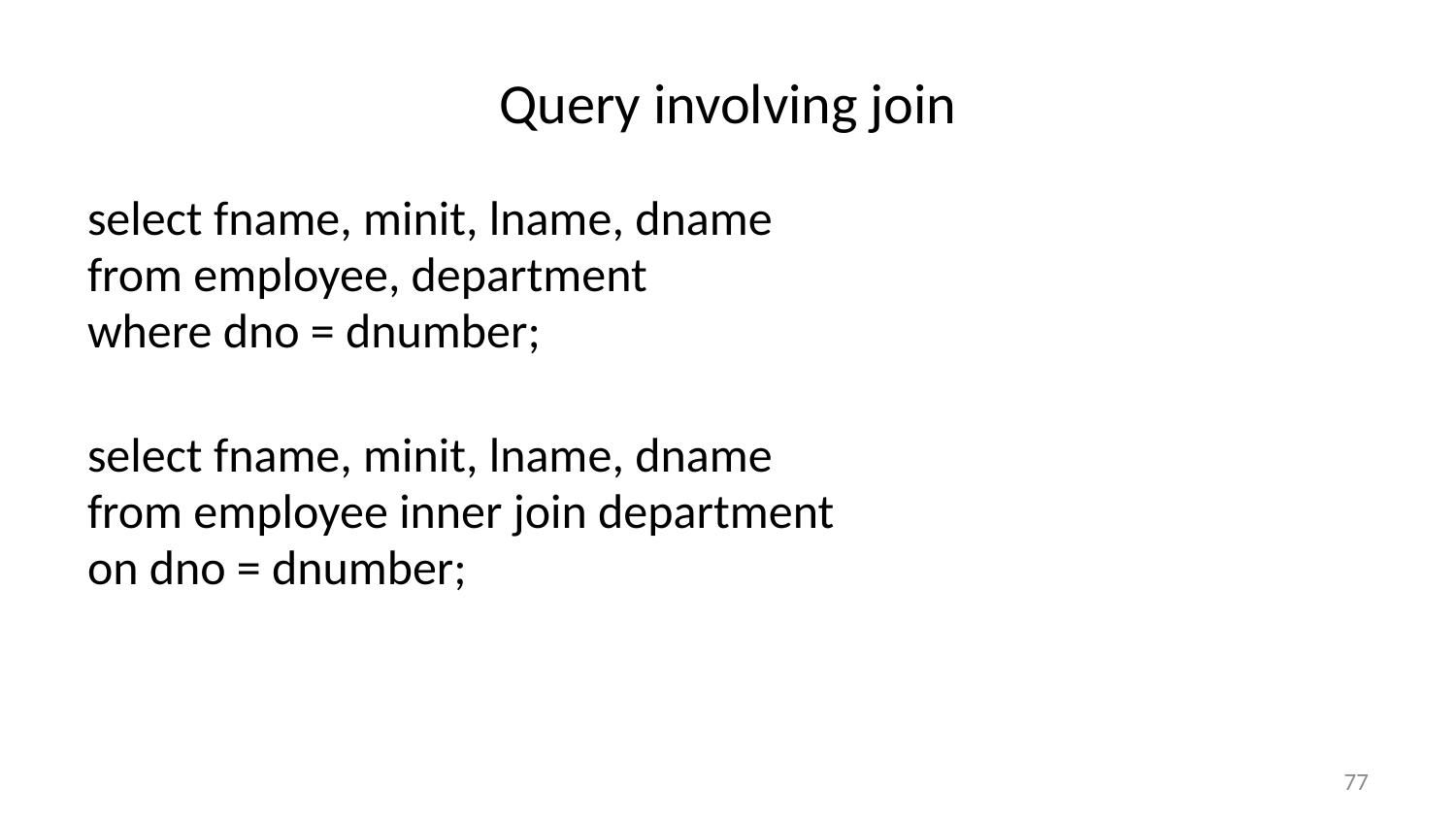

# Query involving join
select fname, minit, lname, dname
from employee, department
where dno = dnumber;

select fname, minit, lname, dname
from employee inner join department
on dno = dnumber;

77